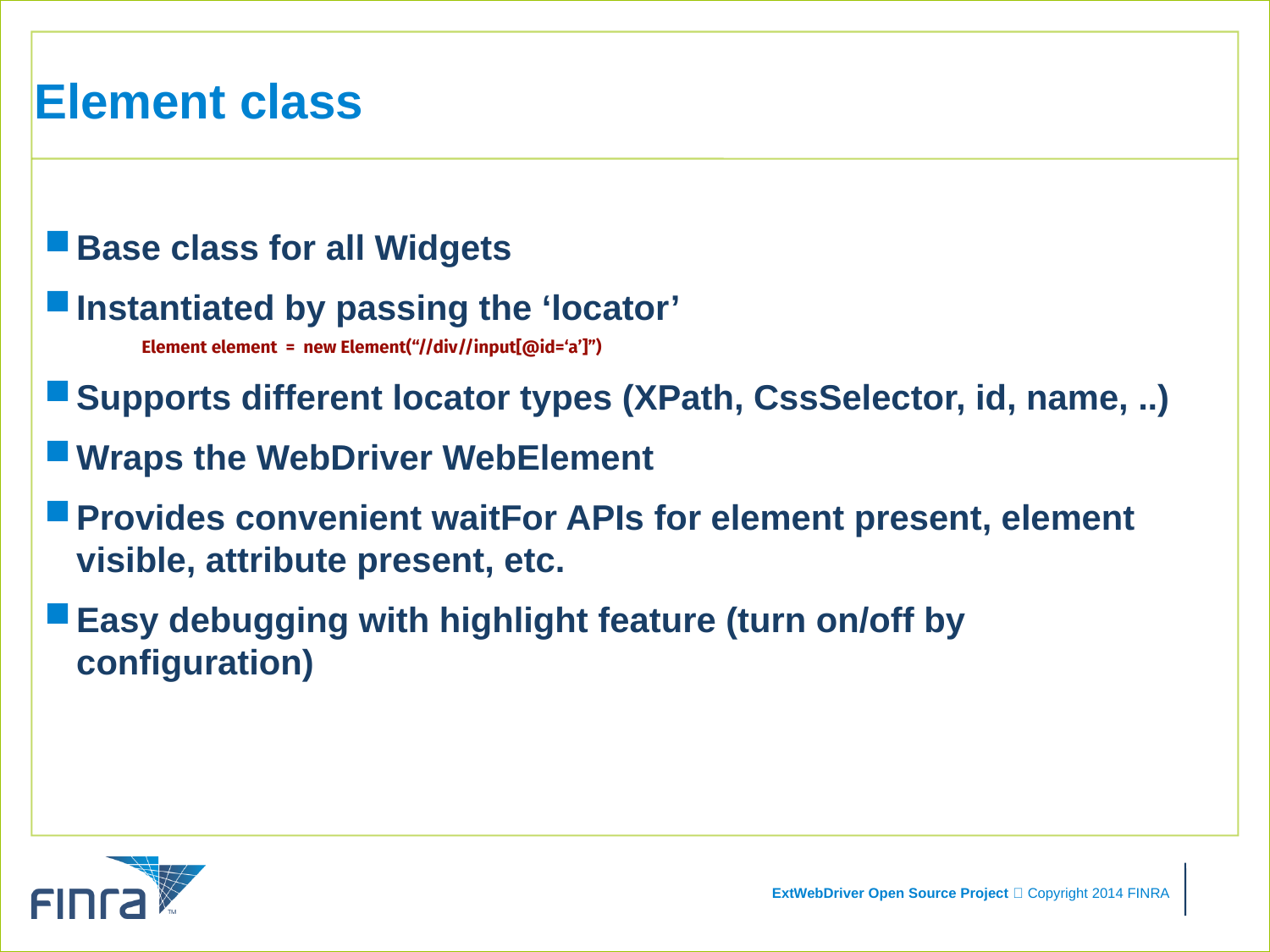

# Element class

Base class for all Widgets
Instantiated by passing the ‘locator’
                       Element element  =  new Element(“//div//input[@id=‘a’]”)
Supports different locator types (XPath, CssSelector, id, name, ..)
Wraps the WebDriver WebElement
Provides convenient waitFor APIs for element present, element visible, attribute present, etc.
Easy debugging with highlight feature (turn on/off by configuration)